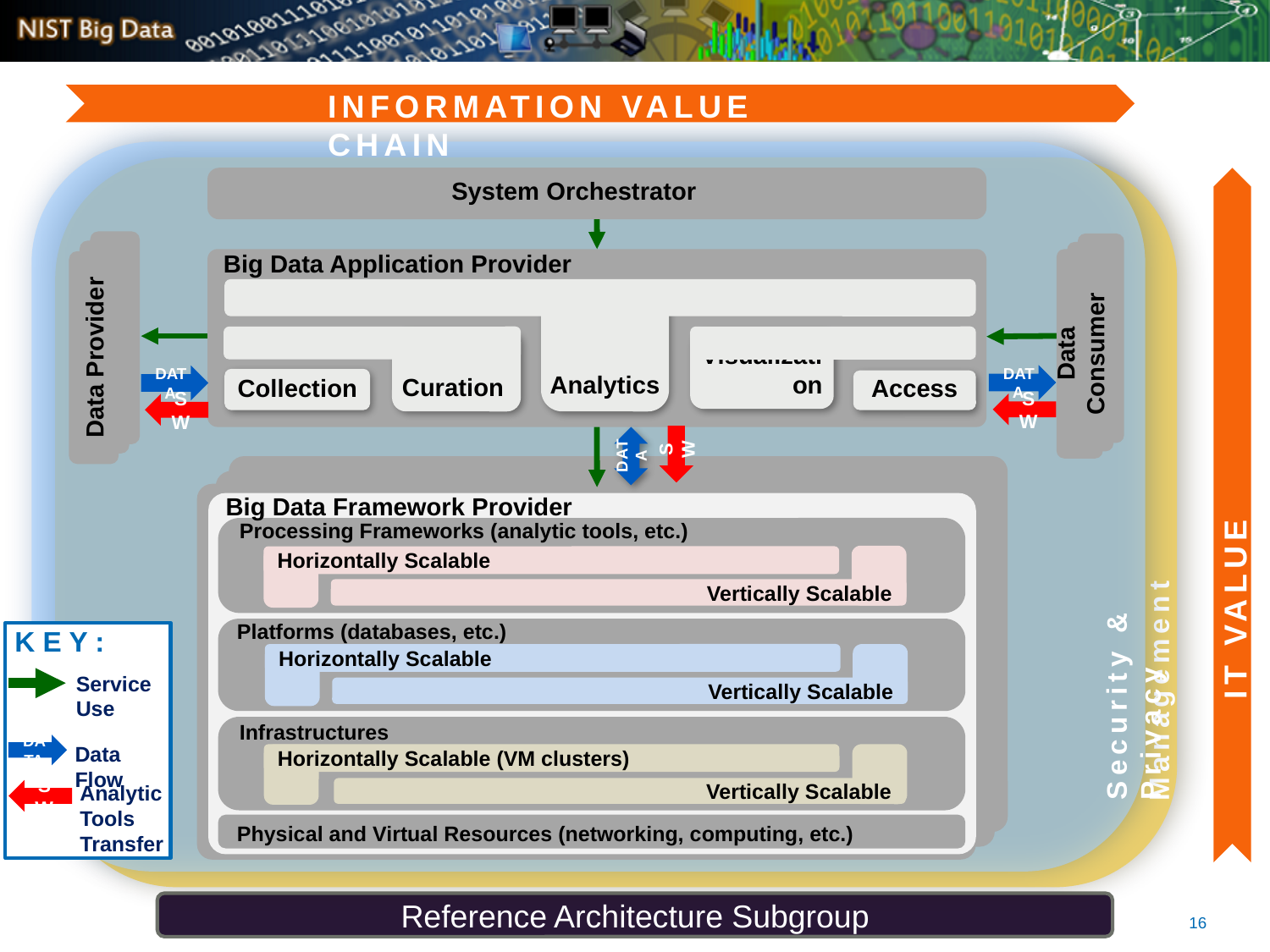

INFORMATION VALUE CHAIN

Security & Privacy

Management

IT VALUE CHAIN

System Orchestrator
Big Data Application Provider

Analytics

Visualization
Curation
Data Consumer
Data Provider
DATA
DATA
Collection
Access
SW
SW
SW
DATA

Big Data Framework Provider

Processing Frameworks (analytic tools, etc.)

Horizontally Scalable

Vertically Scalable
Platforms (databases, etc.)
K E Y :

Horizontally Scalable

Service
Use
Vertically Scalable
Infrastructures

DATA
Data Flow
Horizontally Scalable (VM clusters)

SW
Analytic Tools Transfer
Vertically Scalable
Physical and Virtual Resources (networking, computing, etc.)

16